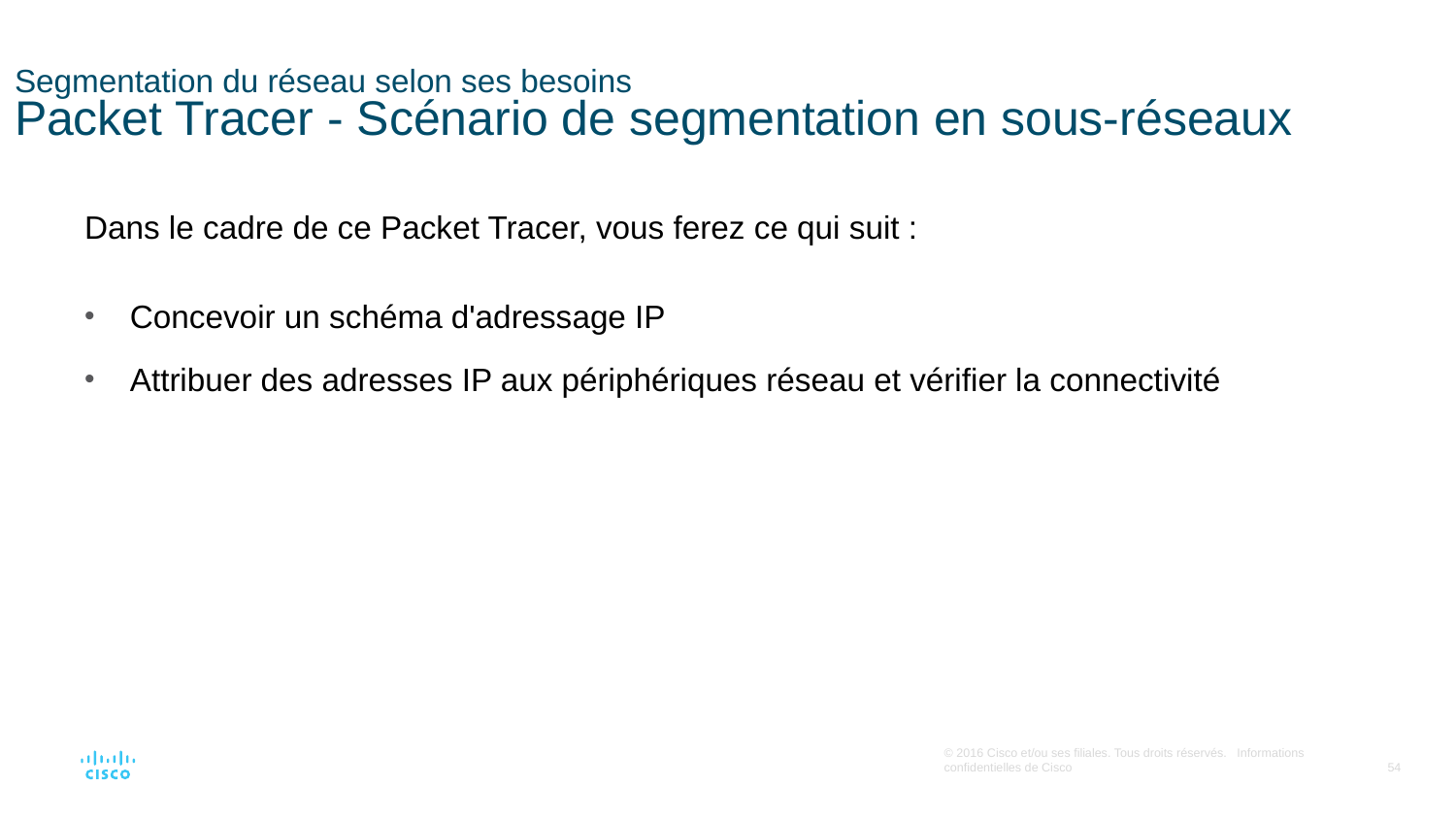

# Segmentation du réseau selon ses besoins Packet Tracer - Scénario de segmentation en sous-réseaux
Dans le cadre de ce Packet Tracer, vous ferez ce qui suit :

Concevoir un schéma d'adressage IP
Attribuer des adresses IP aux périphériques réseau et vérifier la connectivité